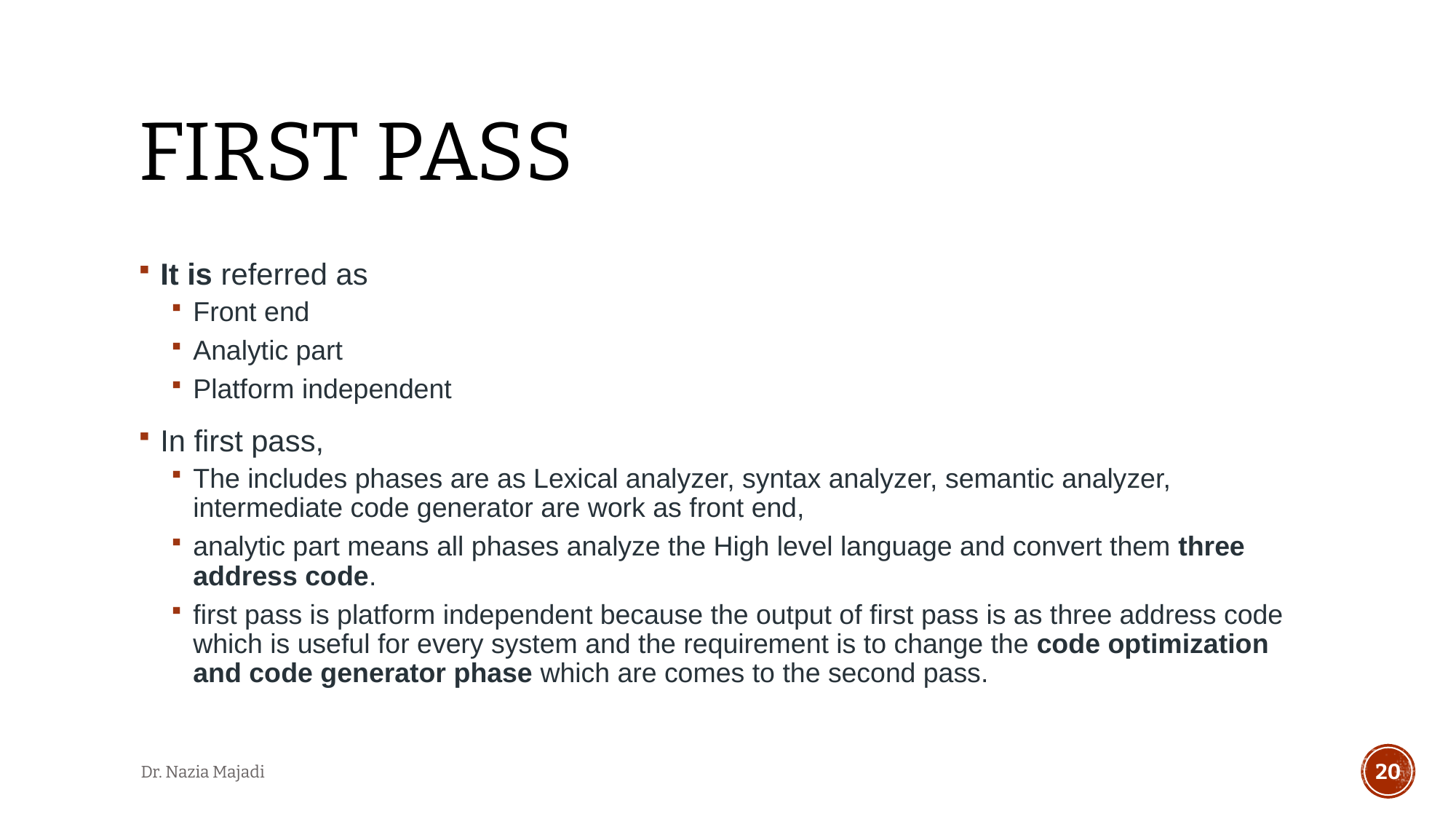

# First pass
It is referred as
Front end
Analytic part
Platform independent
In first pass,
The includes phases are as Lexical analyzer, syntax analyzer, semantic analyzer, intermediate code generator are work as front end,
analytic part means all phases analyze the High level language and convert them three address code.
first pass is platform independent because the output of first pass is as three address code which is useful for every system and the requirement is to change the code optimization and code generator phase which are comes to the second pass.
Dr. Nazia Majadi
20